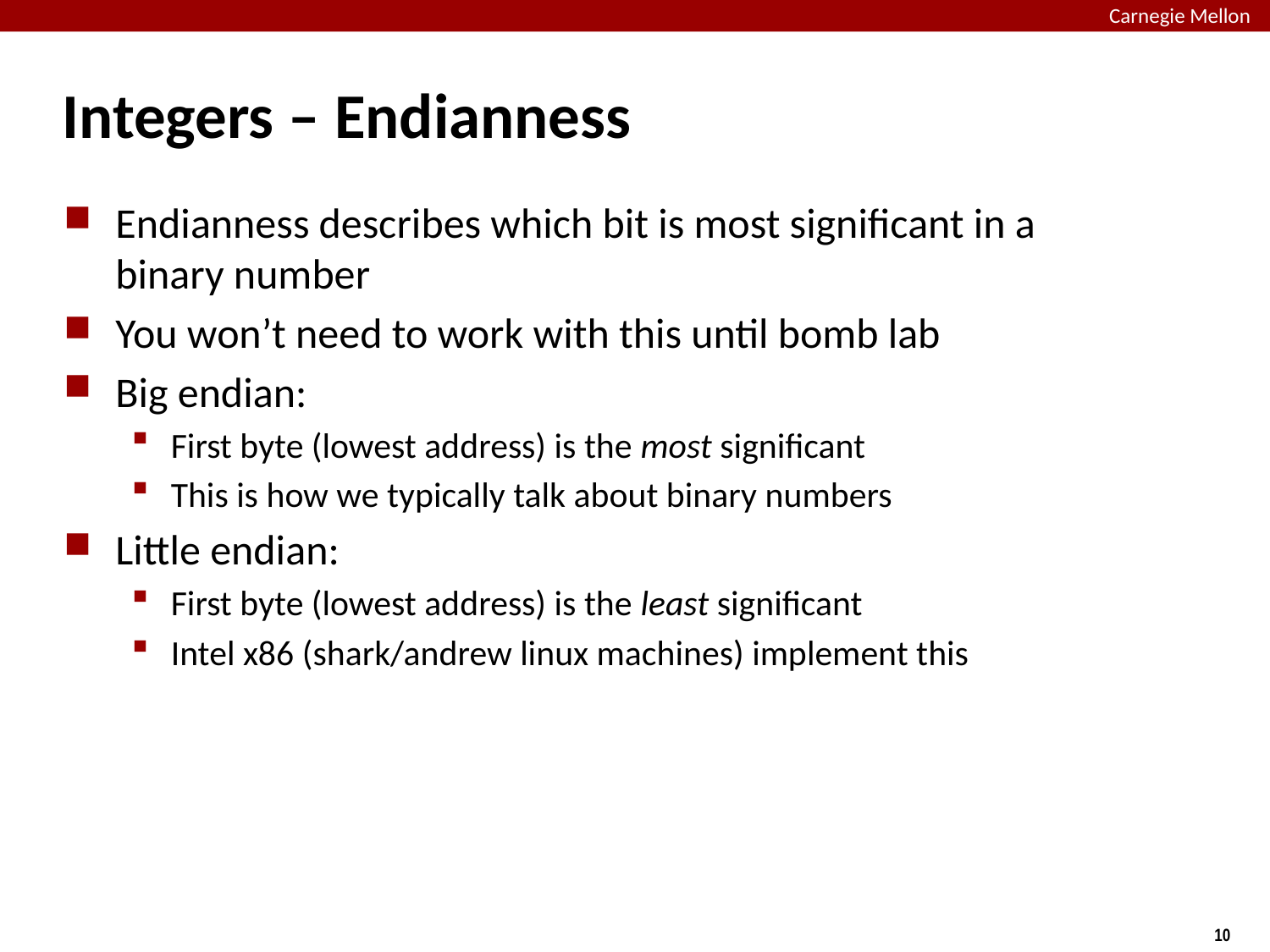

# Integers – Endianness
Endianness describes which bit is most significant in a binary number
You won’t need to work with this until bomb lab
Big endian:
First byte (lowest address) is the most significant
This is how we typically talk about binary numbers
Little endian:
First byte (lowest address) is the least significant
Intel x86 (shark/andrew linux machines) implement this